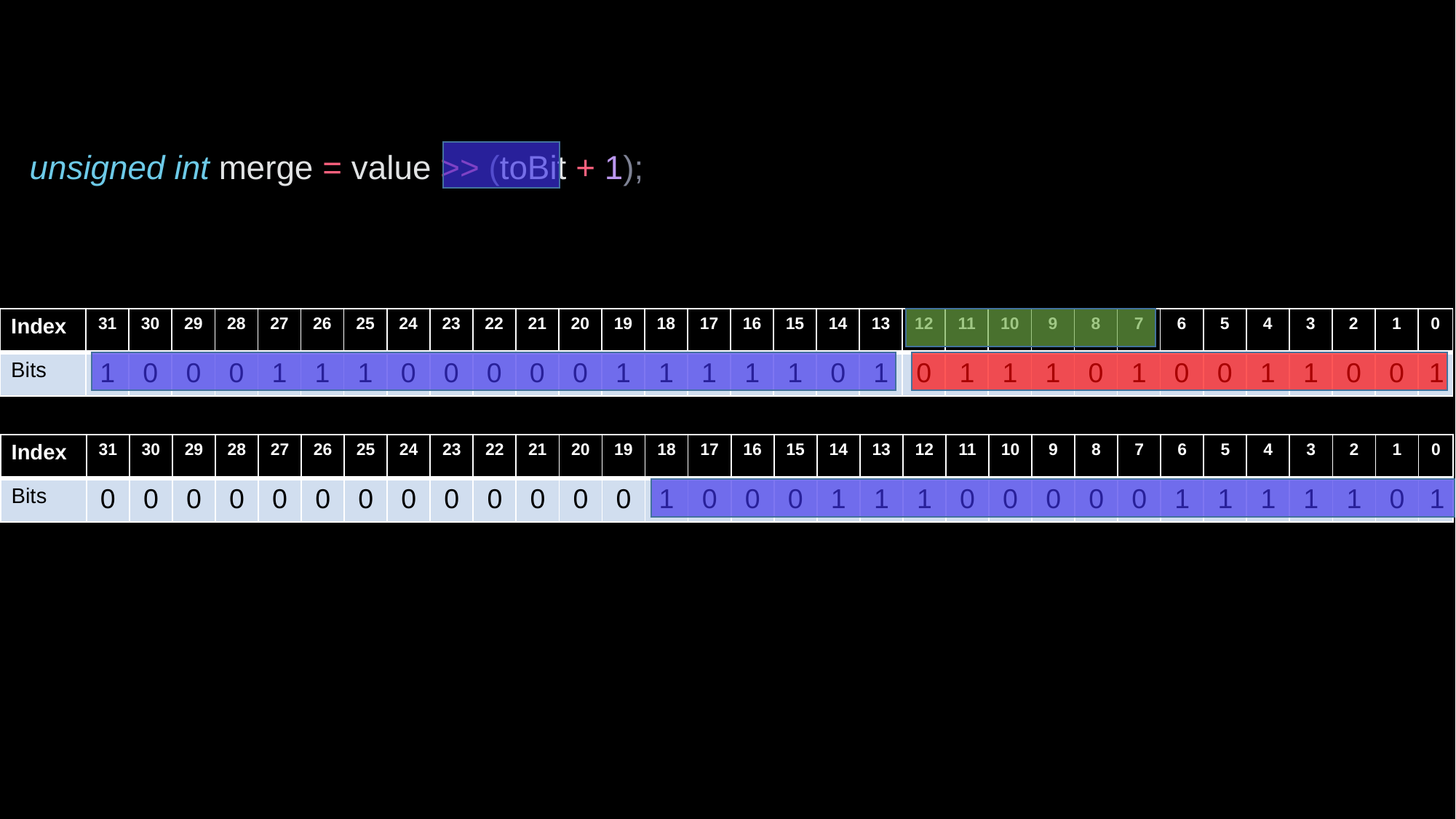

# unsigned int merge = value >> (toBit + 1);

| Index | 31 | 30 | 29 | 28 | 27 | 26 | 25 | 24 | 23 | 22 | 21 | 20 | 19 | 18 | 17 | 16 | 15 | 14 | 13 | 12 | 11 | 10 | 9 | 8 | 7 | 6 | 5 | 4 | 3 | 2 | 1 | 0 |
| --- | --- | --- | --- | --- | --- | --- | --- | --- | --- | --- | --- | --- | --- | --- | --- | --- | --- | --- | --- | --- | --- | --- | --- | --- | --- | --- | --- | --- | --- | --- | --- | --- |
| Bits | 1 | 0 | 0 | 0 | 1 | 1 | 1 | 0 | 0 | 0 | 0 | 0 | 1 | 1 | 1 | 1 | 1 | 0 | 1 | 0 | 1 | 1 | 1 | 0 | 1 | 0 | 0 | 1 | 1 | 0 | 0 | 1 |

| Index | 31 | 30 | 29 | 28 | 27 | 26 | 25 | 24 | 23 | 22 | 21 | 20 | 19 | 18 | 17 | 16 | 15 | 14 | 13 | 12 | 11 | 10 | 9 | 8 | 7 | 6 | 5 | 4 | 3 | 2 | 1 | 0 |
| --- | --- | --- | --- | --- | --- | --- | --- | --- | --- | --- | --- | --- | --- | --- | --- | --- | --- | --- | --- | --- | --- | --- | --- | --- | --- | --- | --- | --- | --- | --- | --- | --- |
| Bits | 0 | 0 | 0 | 0 | 0 | 0 | 0 | 0 | 0 | 0 | 0 | 0 | 0 | 1 | 0 | 0 | 0 | 1 | 1 | 1 | 0 | 0 | 0 | 0 | 0 | 1 | 1 | 1 | 1 | 1 | 0 | 1 |